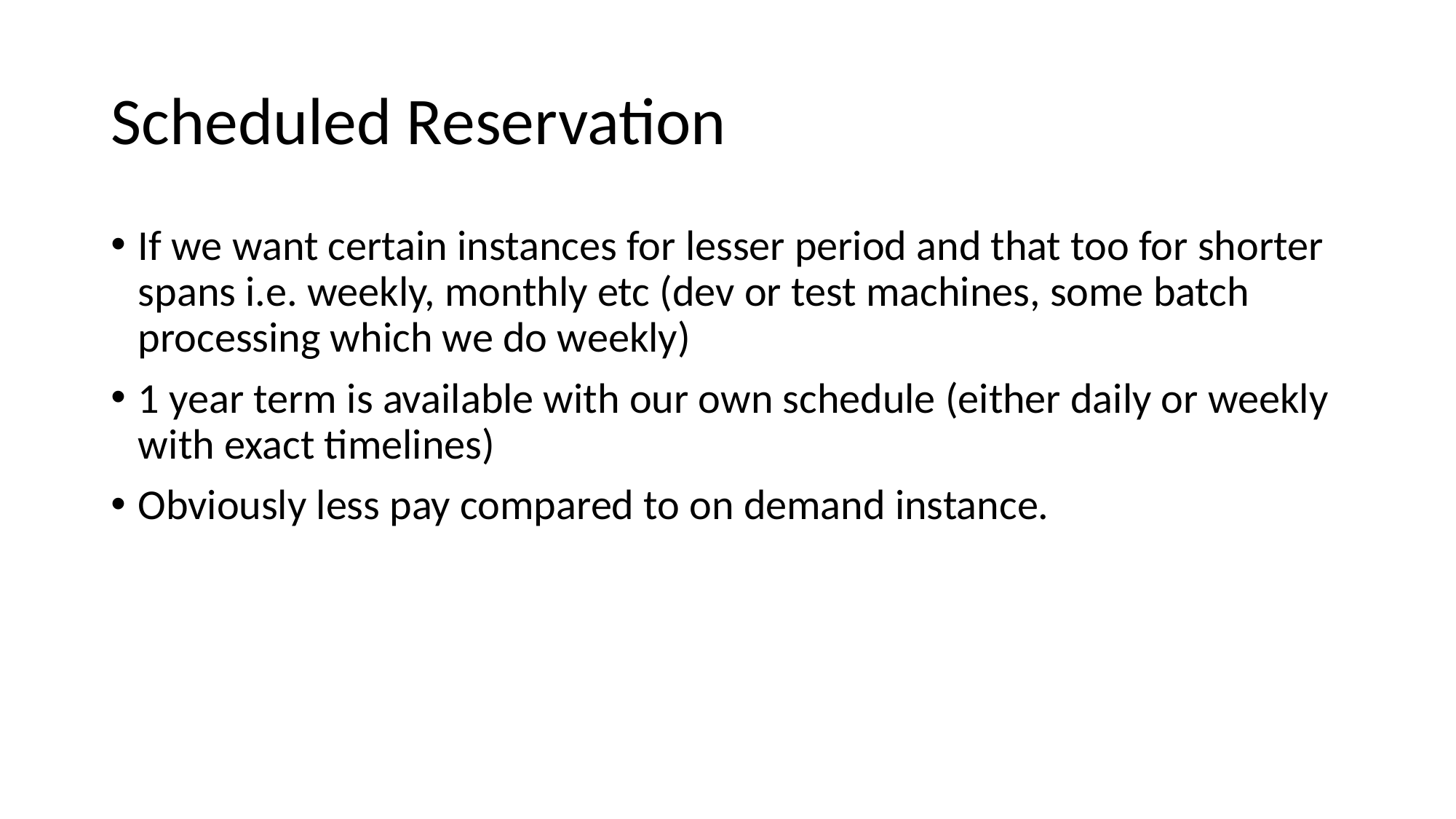

# Scheduled Reservation
If we want certain instances for lesser period and that too for shorter spans i.e. weekly, monthly etc (dev or test machines, some batch processing which we do weekly)
1 year term is available with our own schedule (either daily or weekly with exact timelines)
Obviously less pay compared to on demand instance.